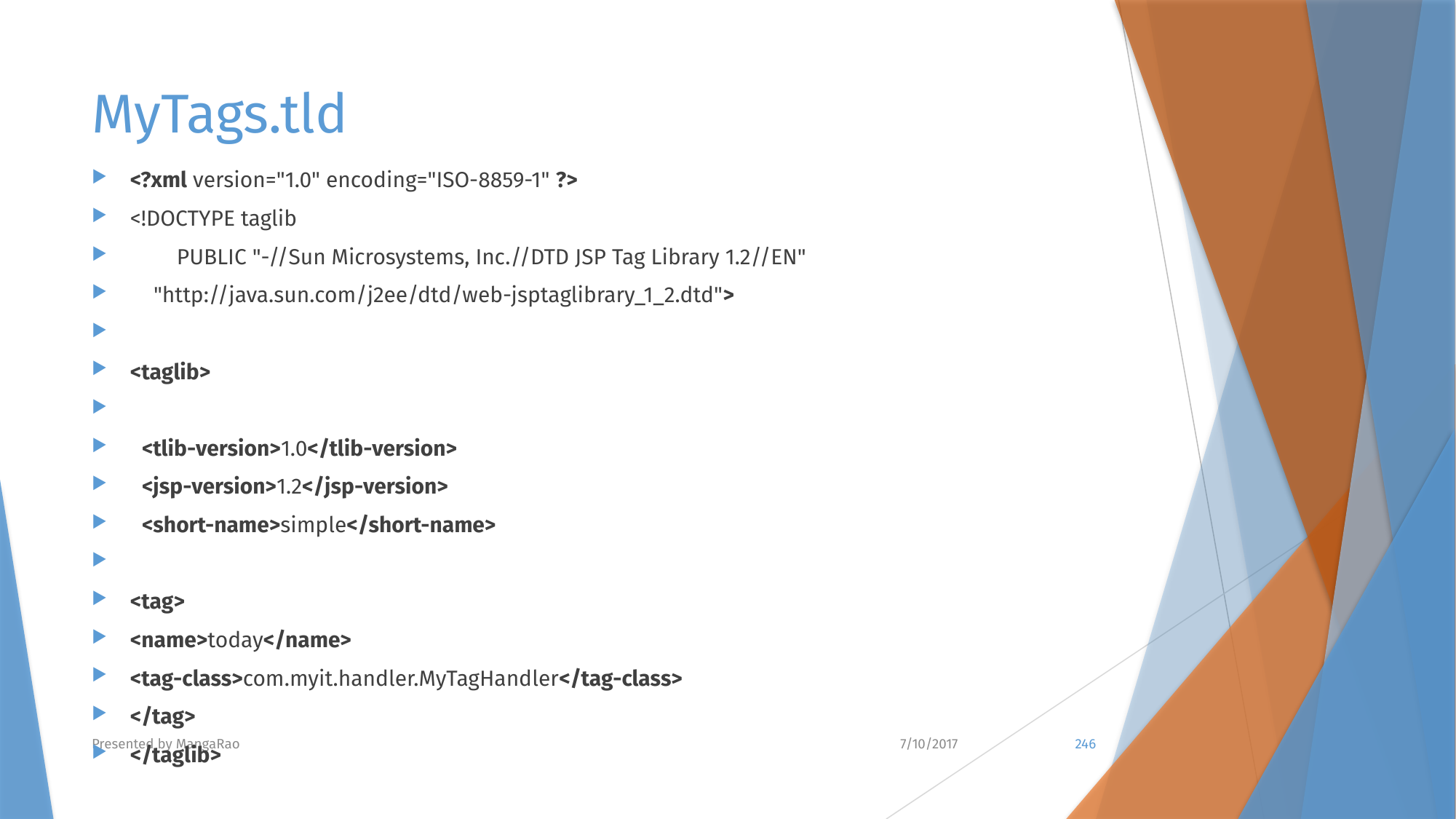

# MyTags.tld
<?xml version="1.0" encoding="ISO-8859-1" ?>
<!DOCTYPE taglib
        PUBLIC "-//Sun Microsystems, Inc.//DTD JSP Tag Library 1.2//EN"
    "http://java.sun.com/j2ee/dtd/web-jsptaglibrary_1_2.dtd">

<taglib>

  <tlib-version>1.0</tlib-version>
  <jsp-version>1.2</jsp-version>
  <short-name>simple</short-name>

<tag>
<name>today</name>
<tag-class>com.myit.handler.MyTagHandler</tag-class>
</tag>
</taglib>

Presented by MangaRao
7/10/2017
246